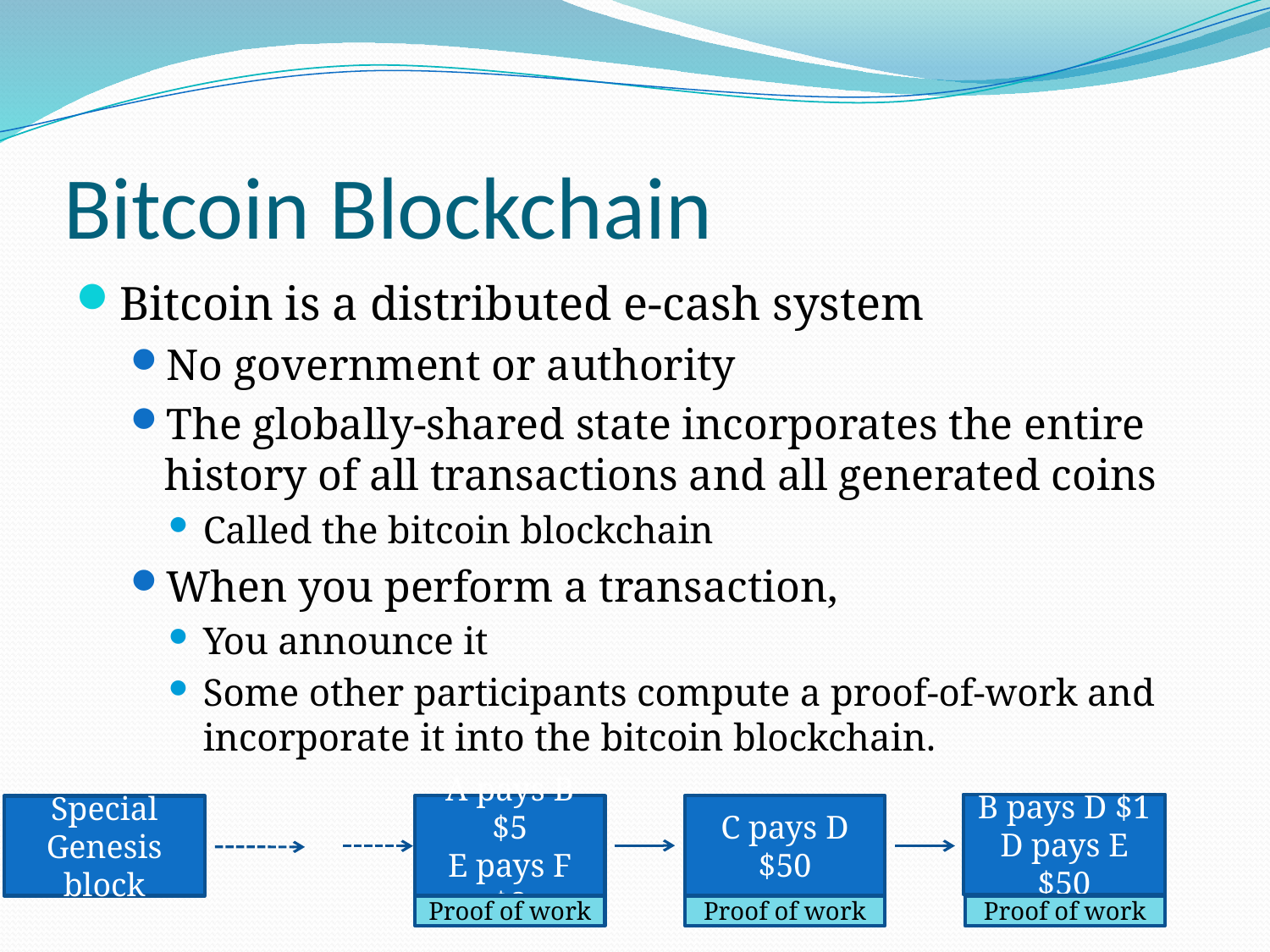

# Bitcoin Blockchain
Bitcoin is a distributed e-cash system
No government or authority
The globally-shared state incorporates the entire history of all transactions and all generated coins
Called the bitcoin blockchain
When you perform a transaction,
You announce it
Some other participants compute a proof-of-work and incorporate it into the bitcoin blockchain.
B pays D $1
D pays E $50
A pays B $5
E pays F $2
C pays D $50
Special Genesis block
Proof of work
Proof of work
Proof of work